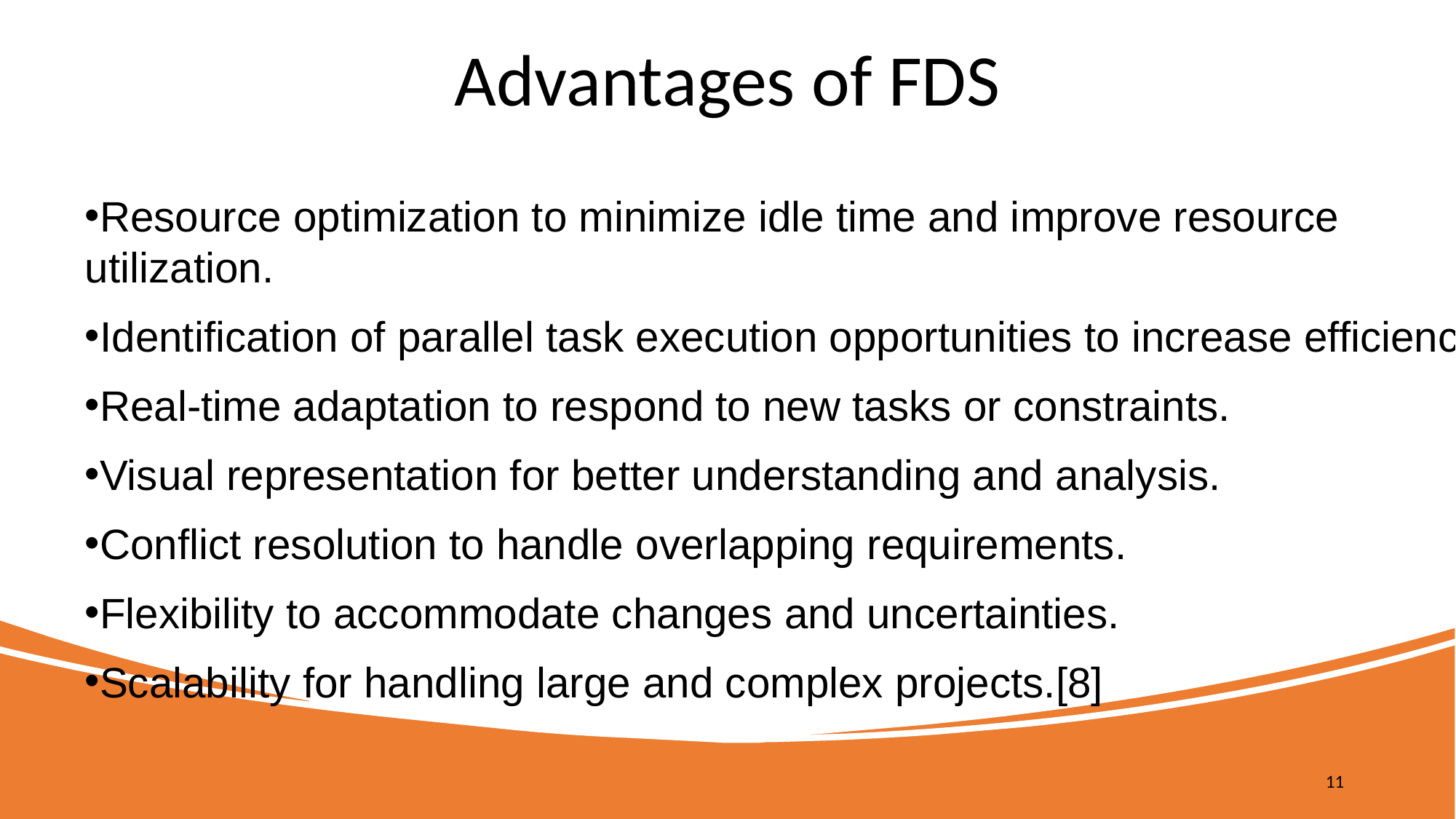

Advantages of FDS
Resource optimization to minimize idle time and improve resource utilization.
Identification of parallel task execution opportunities to increase efficiency.
Real-time adaptation to respond to new tasks or constraints.
Visual representation for better understanding and analysis.
Conflict resolution to handle overlapping requirements.
Flexibility to accommodate changes and uncertainties.
Scalability for handling large and complex projects.[8]

11